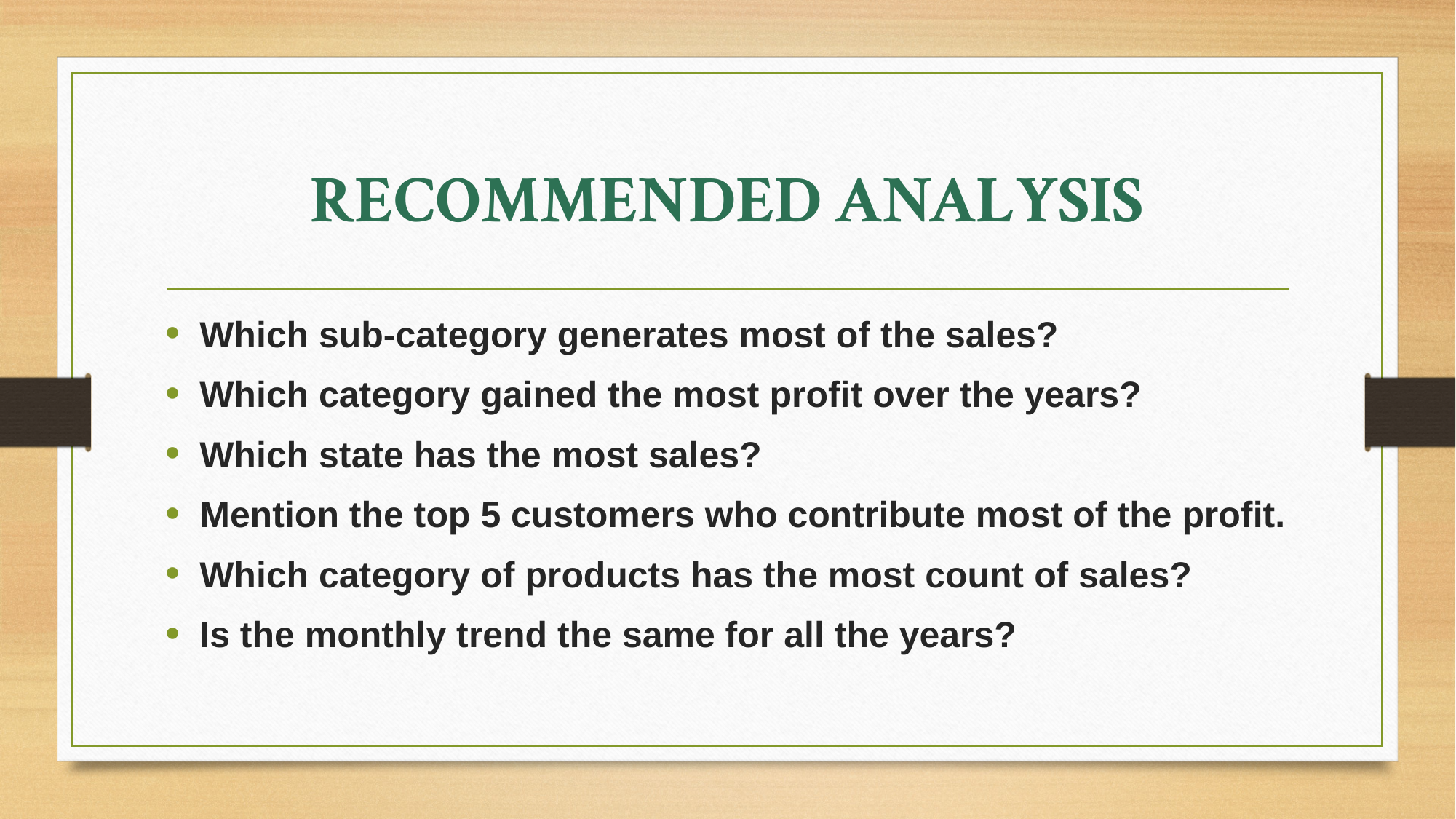

# RECOMMENDED ANALYSIS
Which sub-category generates most of the sales?
Which category gained the most profit over the years?
Which state has the most sales?
Mention the top 5 customers who contribute most of the profit.
Which category of products has the most count of sales?
Is the monthly trend the same for all the years?